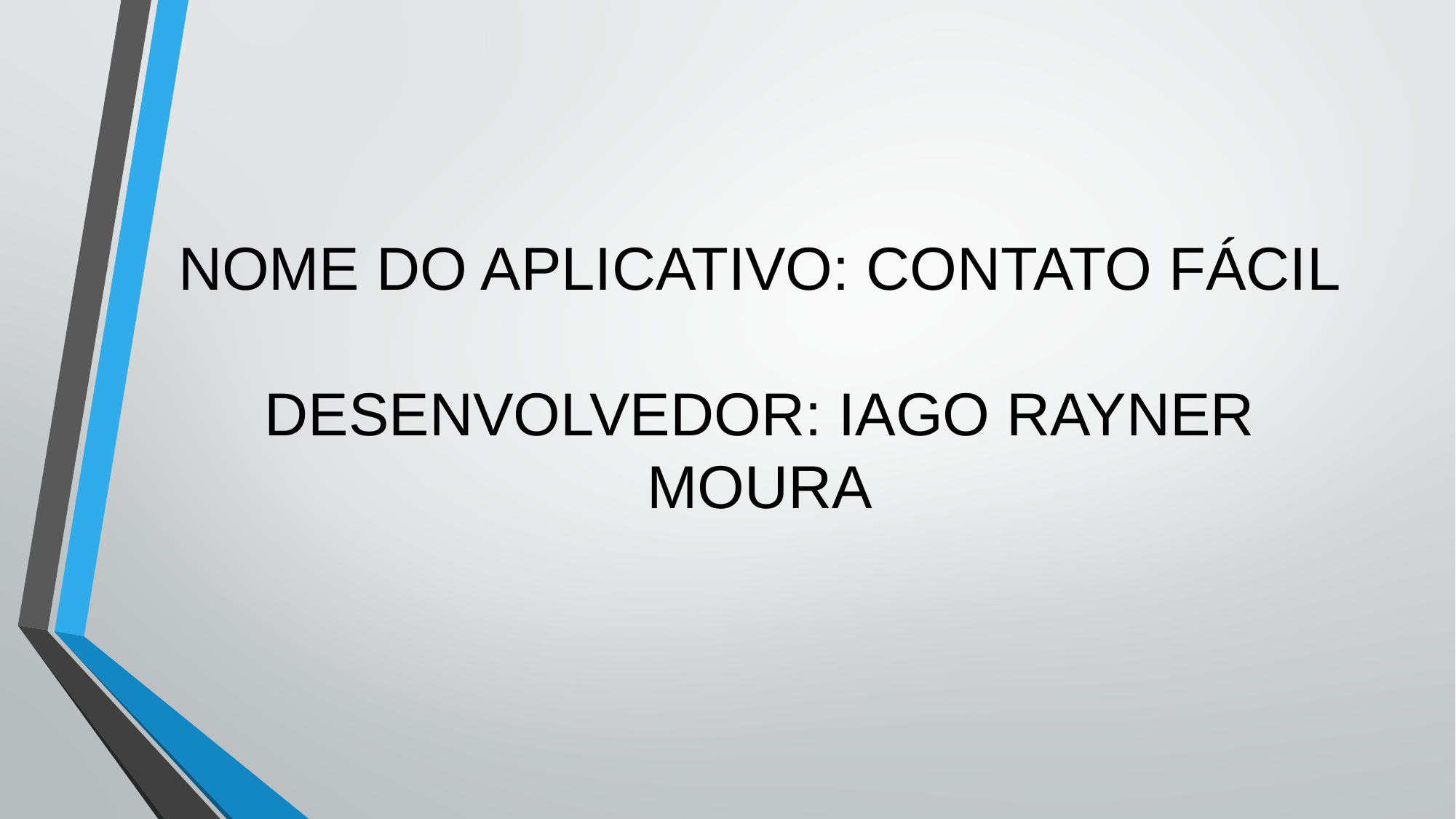

# NOME DO APLICATIVO: CONTATO FÁCIL DESENVOLVEDOR: IAGO RAYNER MOURA